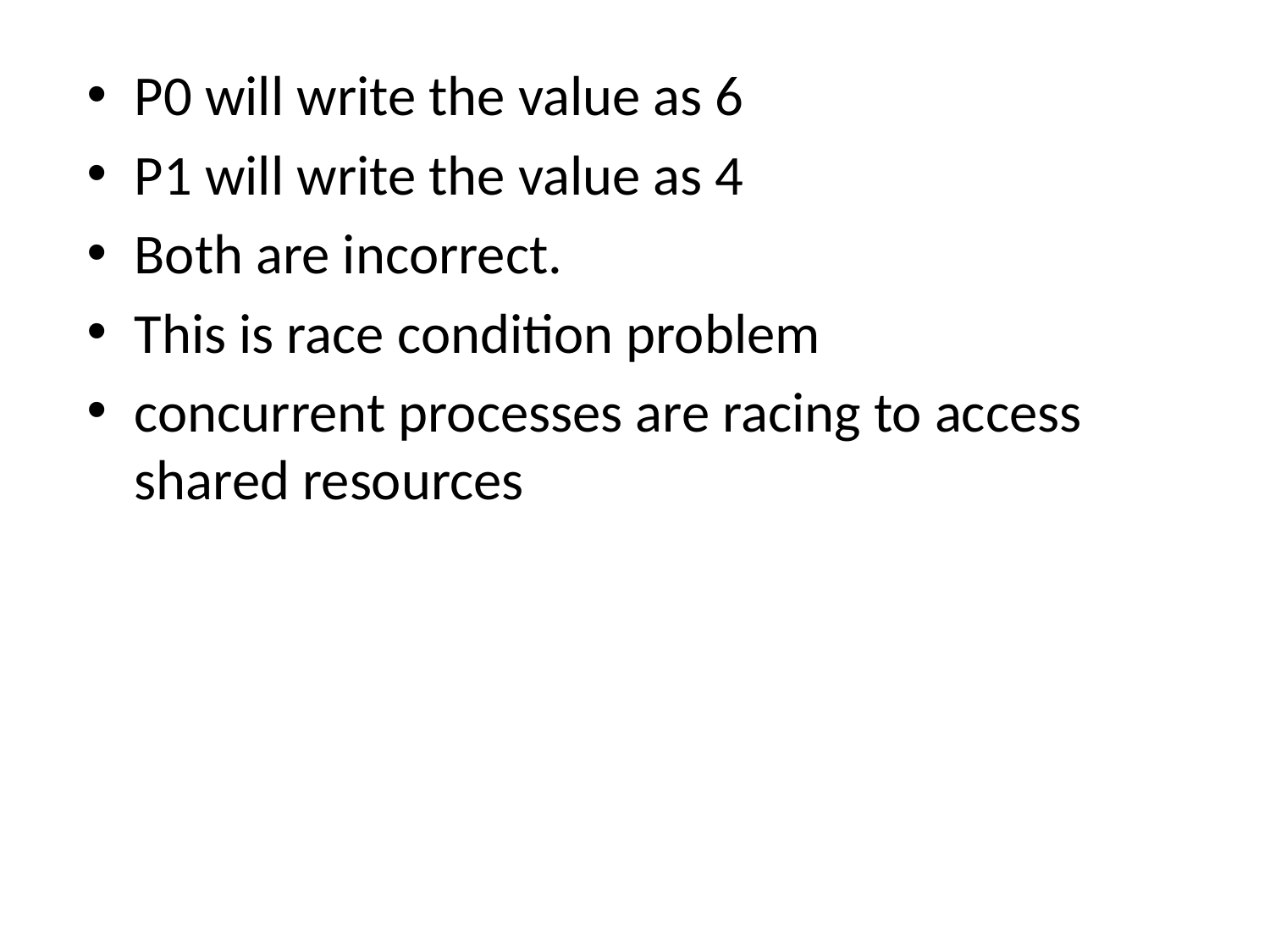

P0 will write the value as 6
P1 will write the value as 4
Both are incorrect.
This is race condition problem
concurrent processes are racing to access shared resources